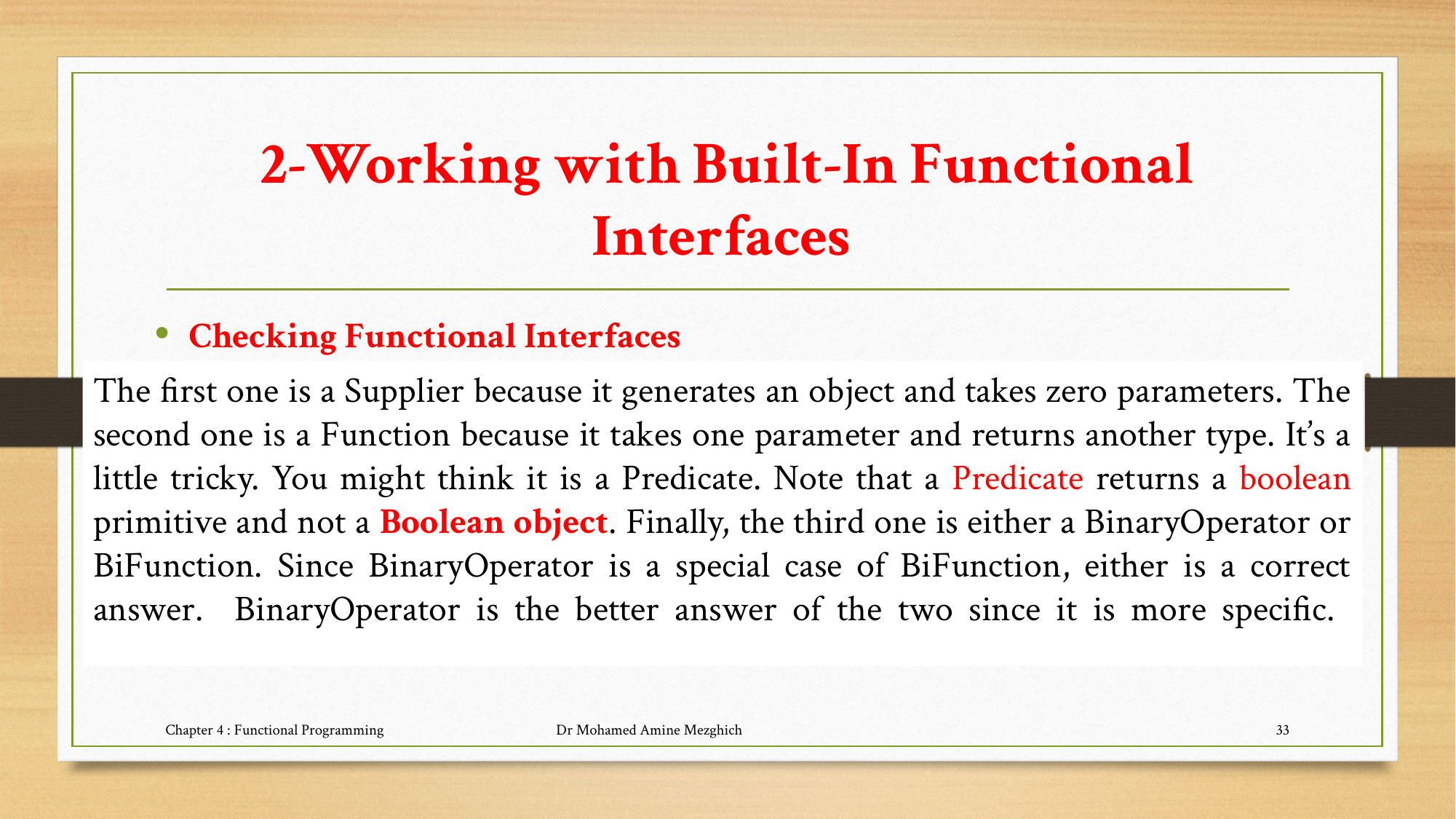

# 2-Working with Built-In Functional Interfaces
Checking Functional Interfaces
What functional interface would you use in these three situations?
■ Returns a String without taking any parameters
■ Returns a Boolean and takes a String
■ Returns an Integer and takes two Integers
The first one is a Supplier because it generates an object and takes zero parameters. The second one is a Function because it takes one parameter and returns another type. It’s a little tricky. You might think it is a Predicate. Note that a Predicate returns a boolean primitive and not a Boolean object. Finally, the third one is either a BinaryOperator or BiFunction. Since BinaryOperator is a special case of BiFunction, either is a correct answer.  BinaryOperator is the better answer of the two since it is more specific.
Chapter 4 : Functional Programming                                                  Dr Mohamed Amine Mezghich
33